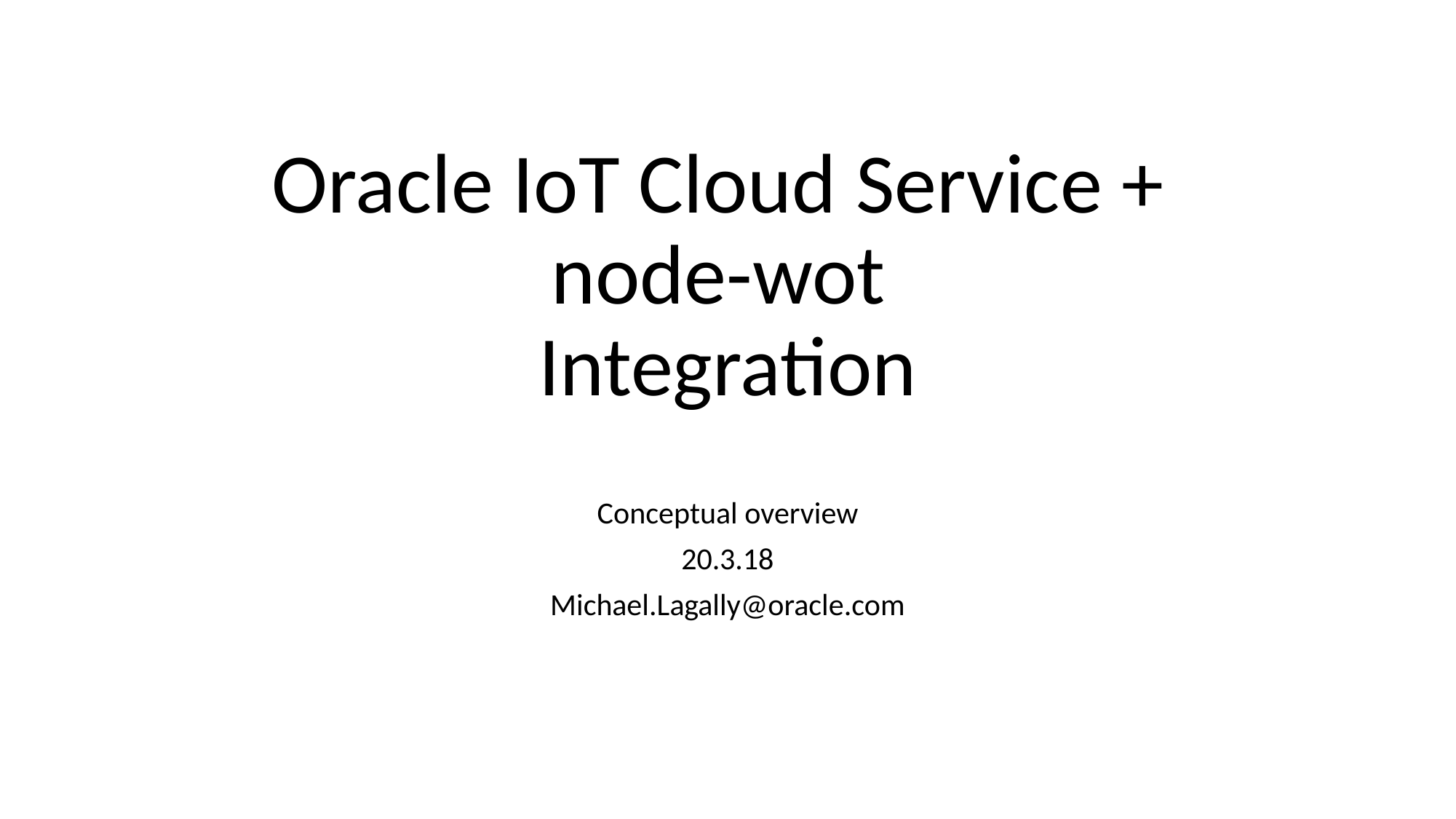

# Oracle IoT Cloud Service + node-wot Integration
Conceptual overview
20.3.18
Michael.Lagally@oracle.com